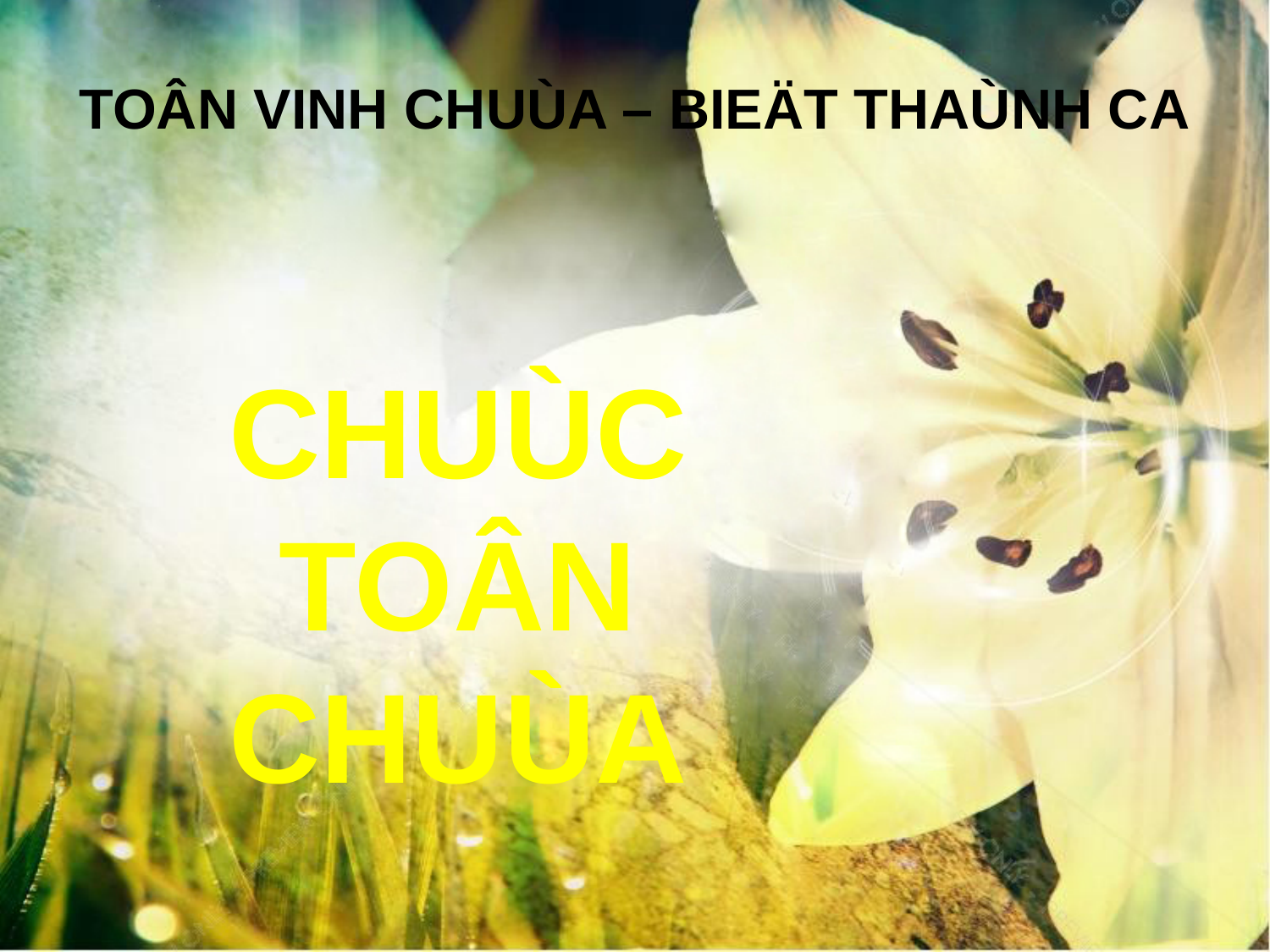

TOÂN VINH CHUÙA – BIEÄT THAÙNH CA
CHUÙC TOÂN CHUÙA